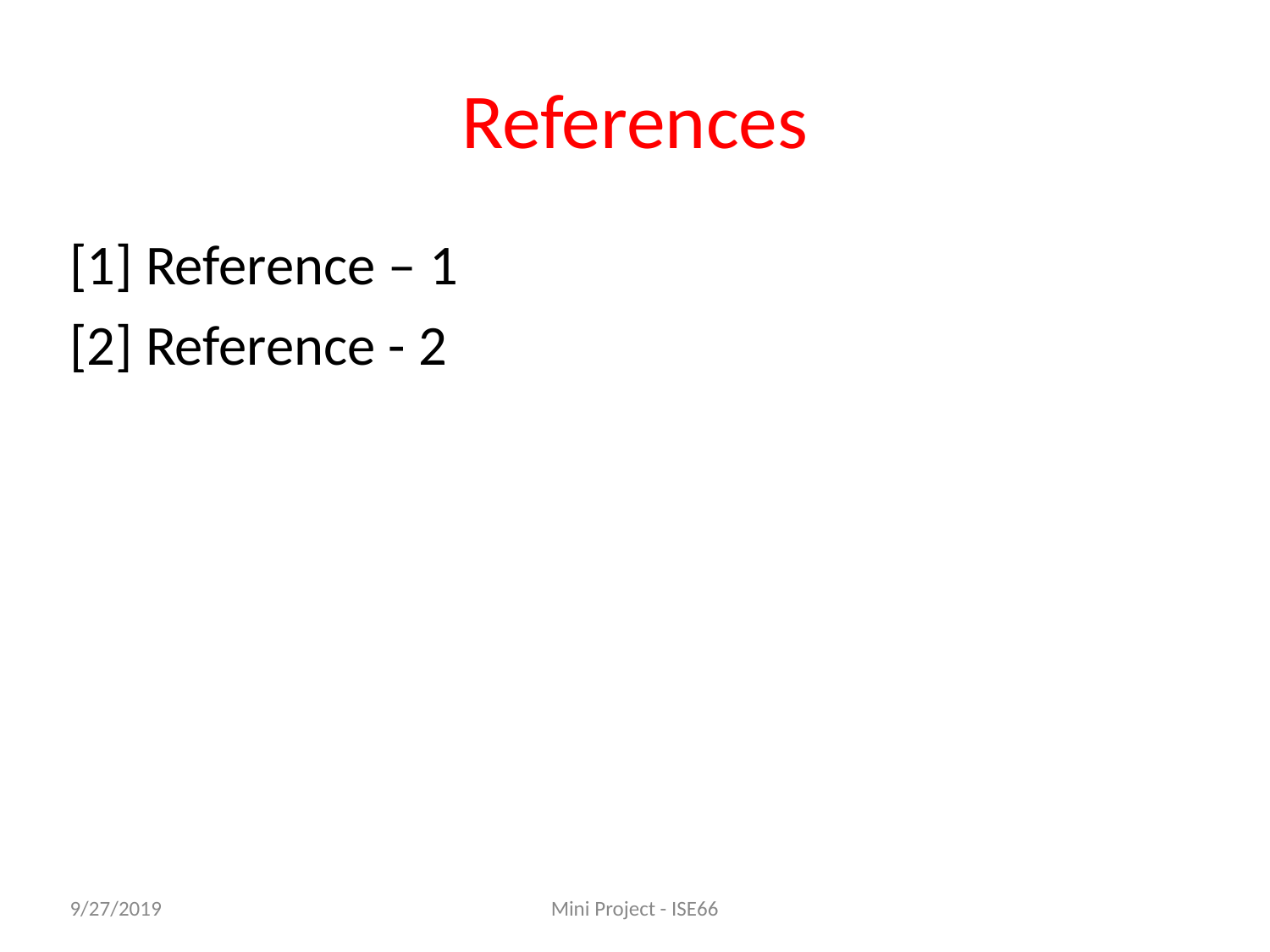

# References
[1] Reference – 1
[2] Reference - 2
9/27/2019
Mini Project - ISE66
11